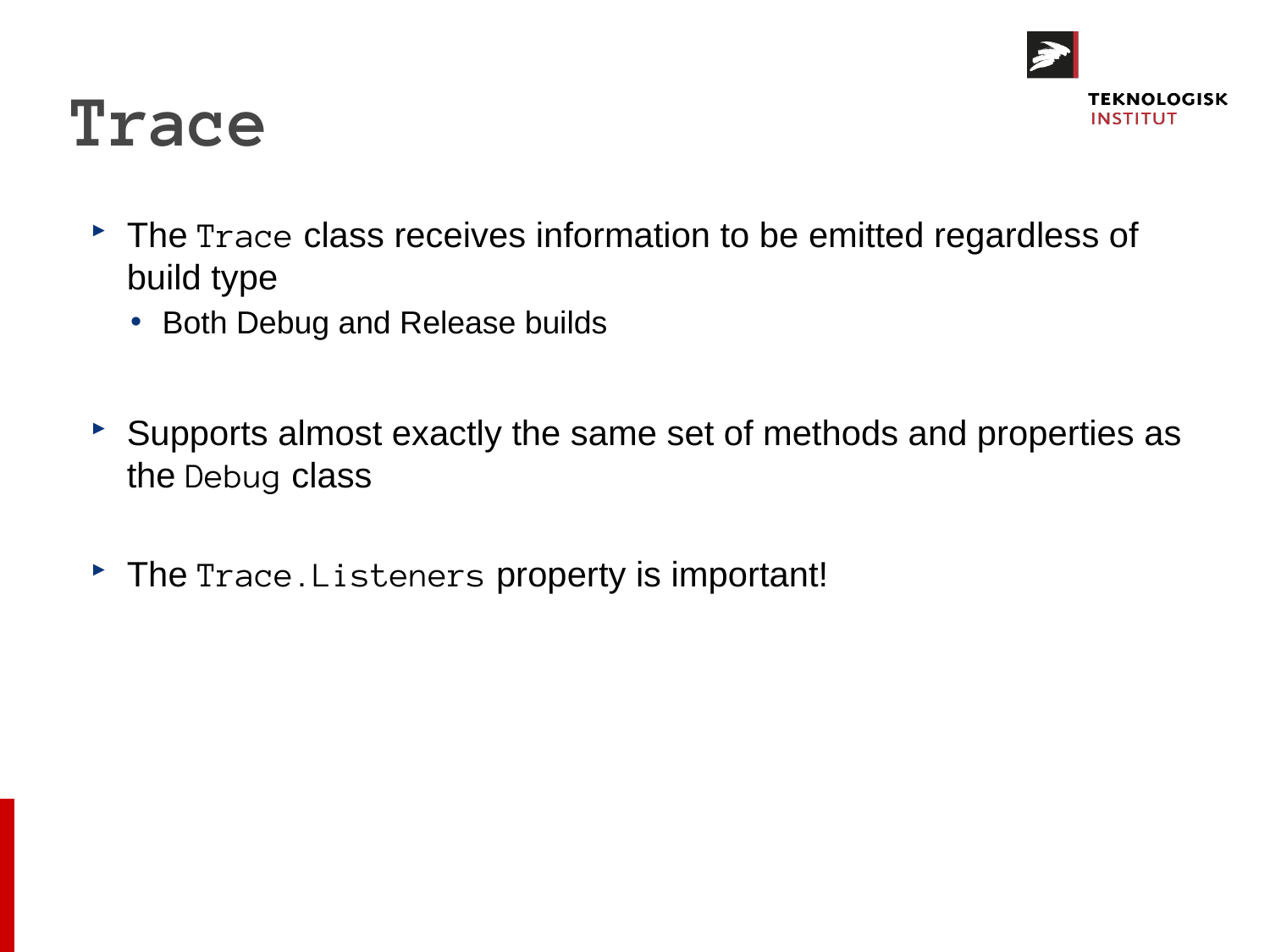

# Trace
The Trace class receives information to be emitted regardless of build type
Both Debug and Release builds

Supports almost exactly the same set of methods and properties as the Debug class

The Trace.Listeners property is important!